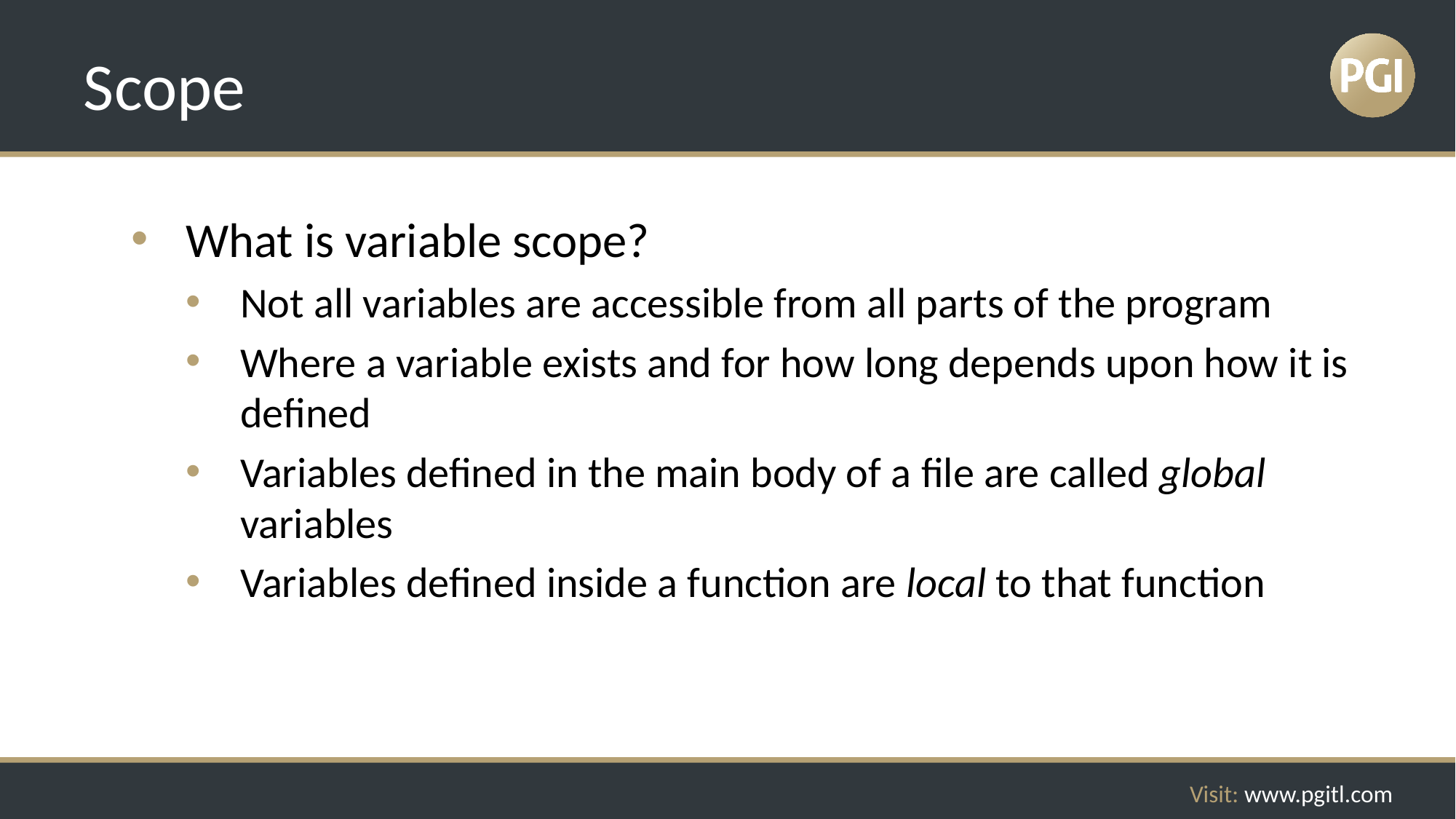

# Scope
What is variable scope?
Not all variables are accessible from all parts of the program
Where a variable exists and for how long depends upon how it is defined
Variables defined in the main body of a file are called global variables
Variables defined inside a function are local to that function